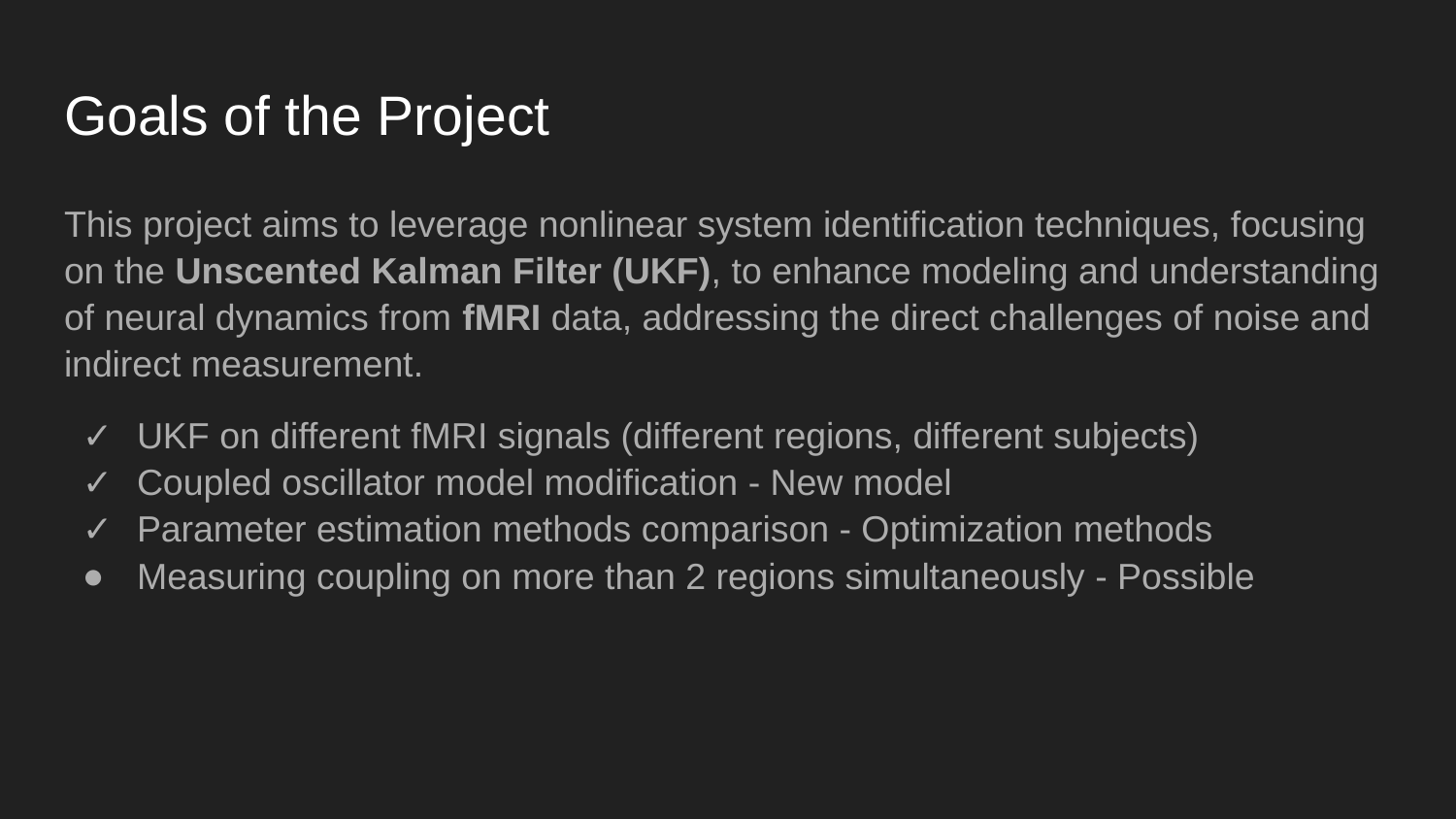

# Goals of the Project
This project aims to leverage nonlinear system identification techniques, focusing on the Unscented Kalman Filter (UKF), to enhance modeling and understanding of neural dynamics from fMRI data, addressing the direct challenges of noise and indirect measurement.​
UKF on different fMRI signals (different regions, different subjects)​
Coupled oscillator model modification​ - New model
Parameter estimation methods comparison - Optimization methods
Measuring coupling on more than 2 regions simultaneously - Possible